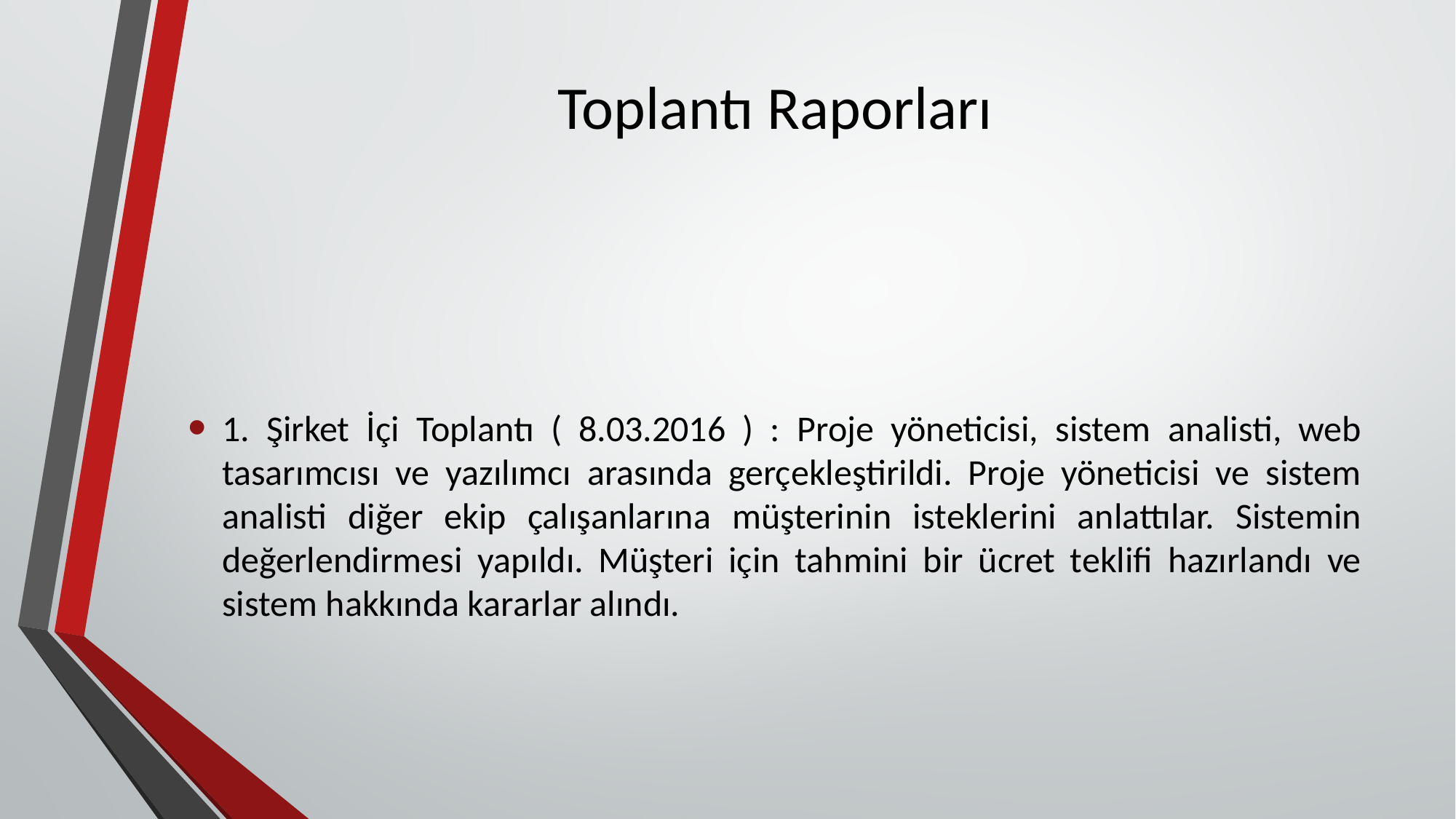

# Toplantı Raporları
1. Şirket İçi Toplantı ( 8.03.2016 ) : Proje yöneticisi, sistem analisti, web tasarımcısı ve yazılımcı arasında gerçekleştirildi. Proje yöneticisi ve sistem analisti diğer ekip çalışanlarına müşterinin isteklerini anlattılar. Sistemin değerlendirmesi yapıldı. Müşteri için tahmini bir ücret teklifi hazırlandı ve sistem hakkında kararlar alındı.